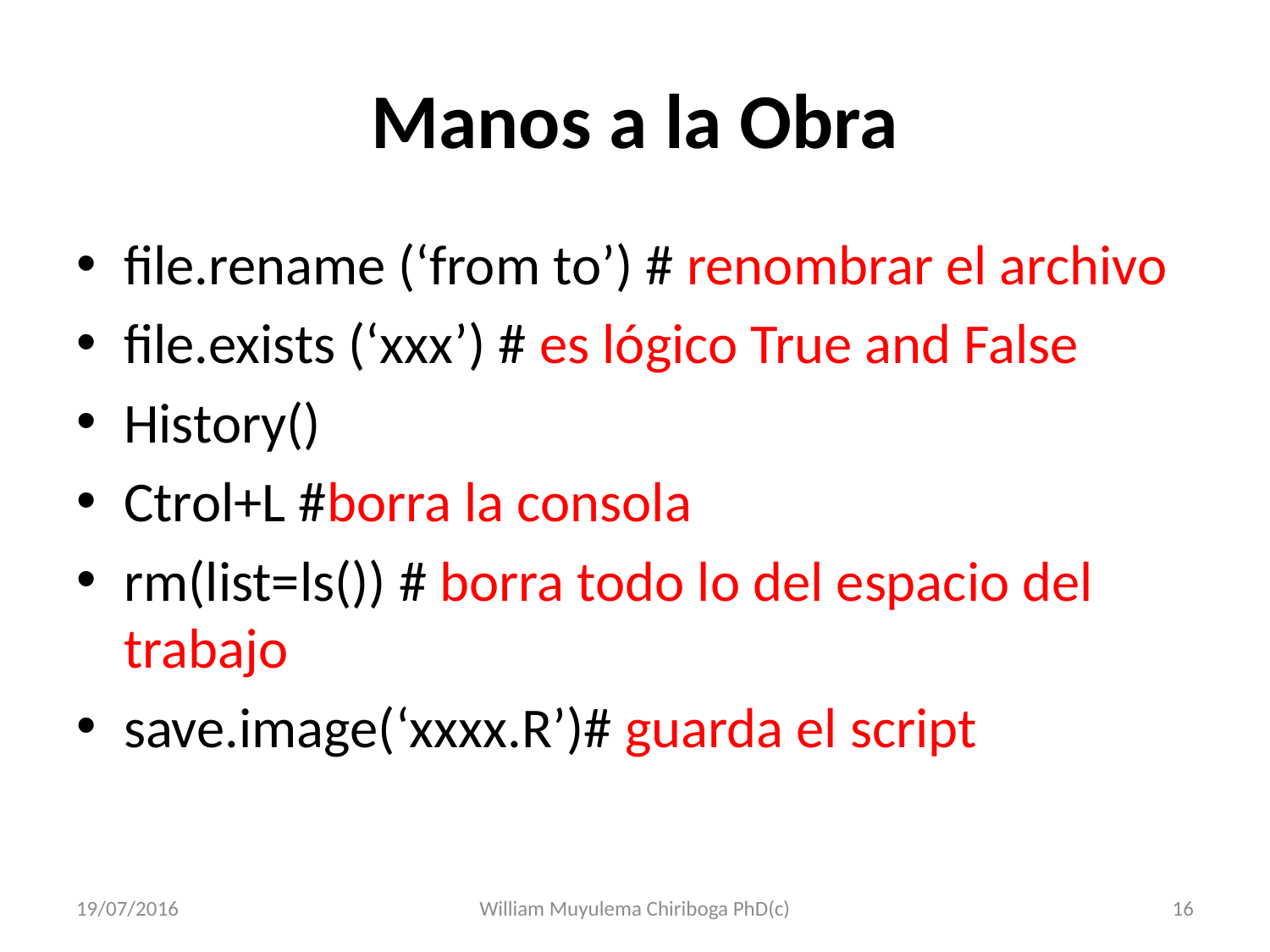

# Manos a la Obra
file.rename (‘from to’) # renombrar el archivo
file.exists (‘xxx’) # es lógico True and False
History()
Ctrol+L #borra la consola
rm(list=ls()) # borra todo lo del espacio del trabajo
save.image(‘xxxx.R’)# guarda el script
19/07/2016
William Muyulema Chiriboga PhD(c)
16